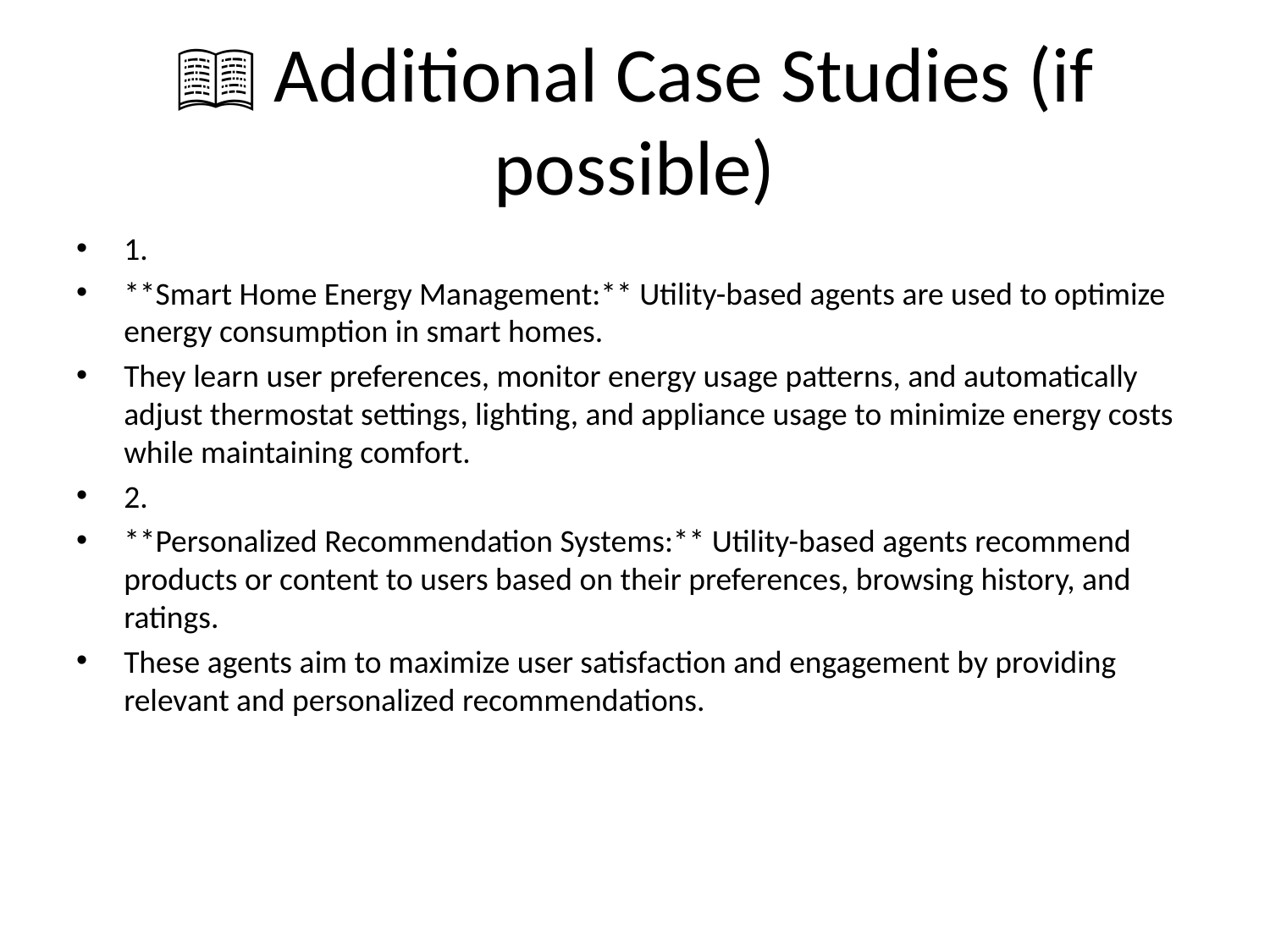

# 📖 Additional Case Studies (if possible)
1.
**Smart Home Energy Management:** Utility-based agents are used to optimize energy consumption in smart homes.
They learn user preferences, monitor energy usage patterns, and automatically adjust thermostat settings, lighting, and appliance usage to minimize energy costs while maintaining comfort.
2.
**Personalized Recommendation Systems:** Utility-based agents recommend products or content to users based on their preferences, browsing history, and ratings.
These agents aim to maximize user satisfaction and engagement by providing relevant and personalized recommendations.